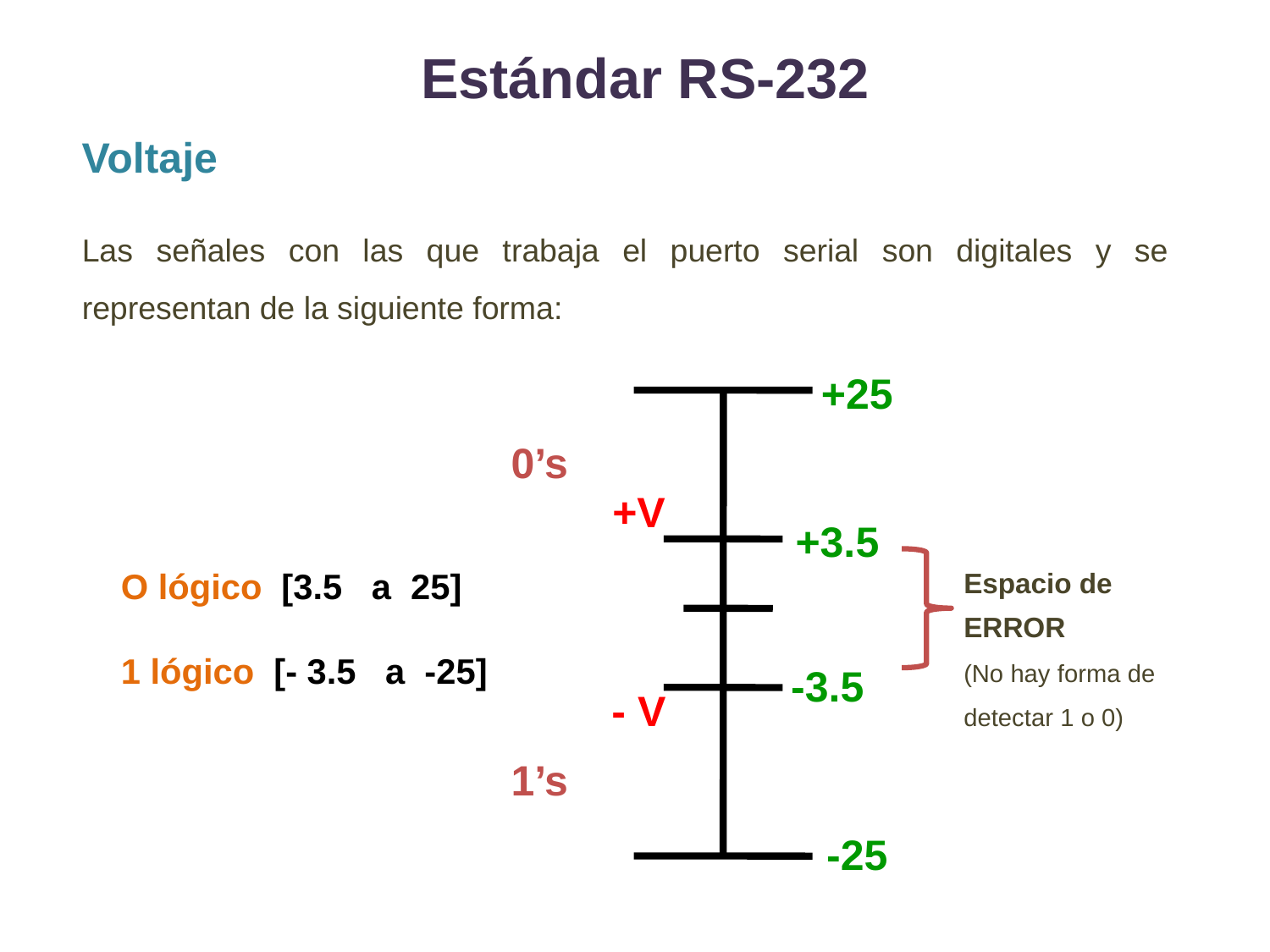

Estándar RS-232
Voltaje
Las señales con las que trabaja el puerto serial son digitales y se representan de la siguiente forma:
+25
0’s
+V
+3.5

Espacio de ERROR
(No hay forma de detectar 1 o 0)
-3.5
- V
1’s
-25
O lógico  [3.5   a  25]
1 lógico  [- 3.5   a  -25]